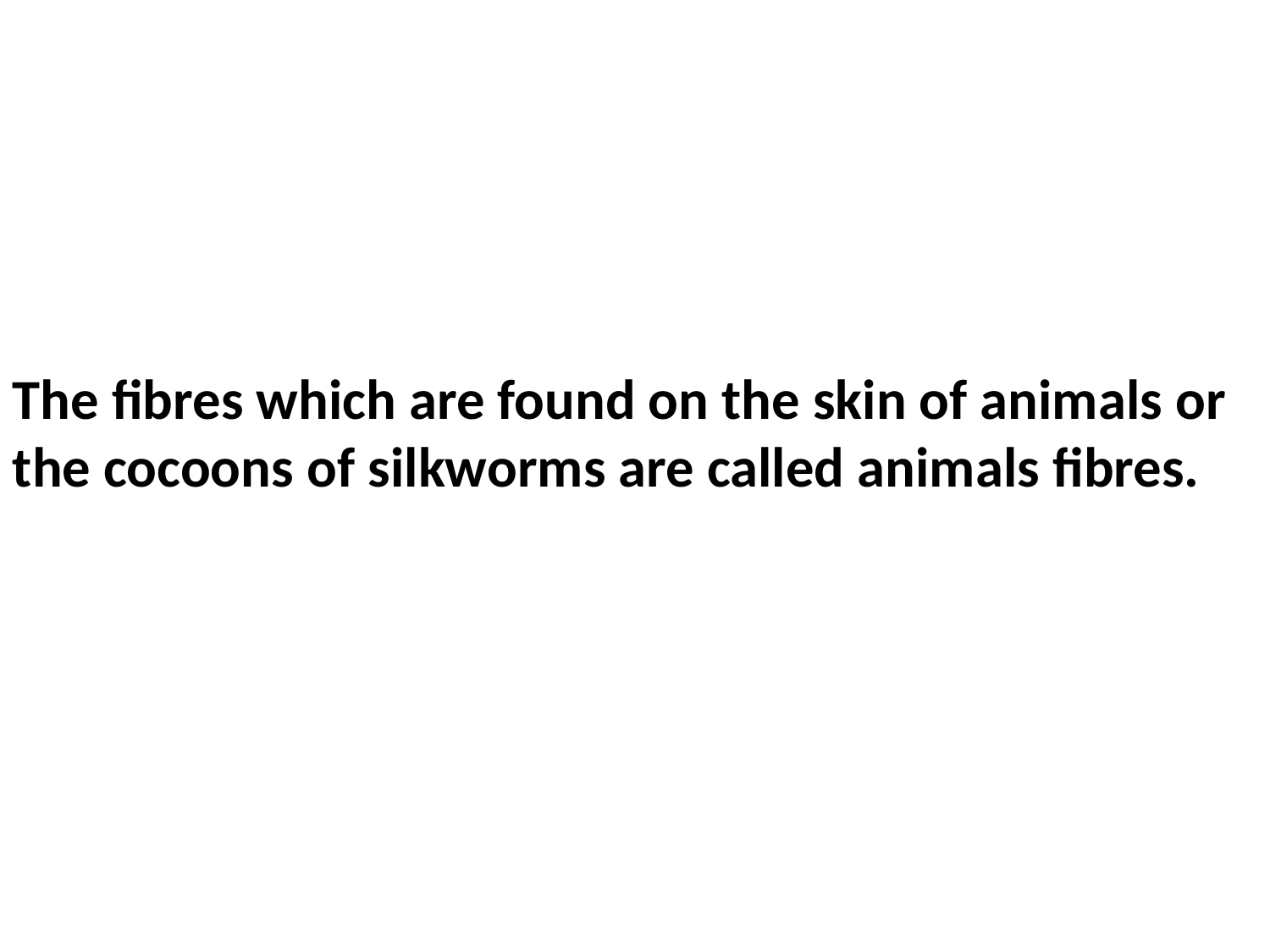

The fibres which are found on the skin of animals or the cocoons of silkworms are called animals fibres.